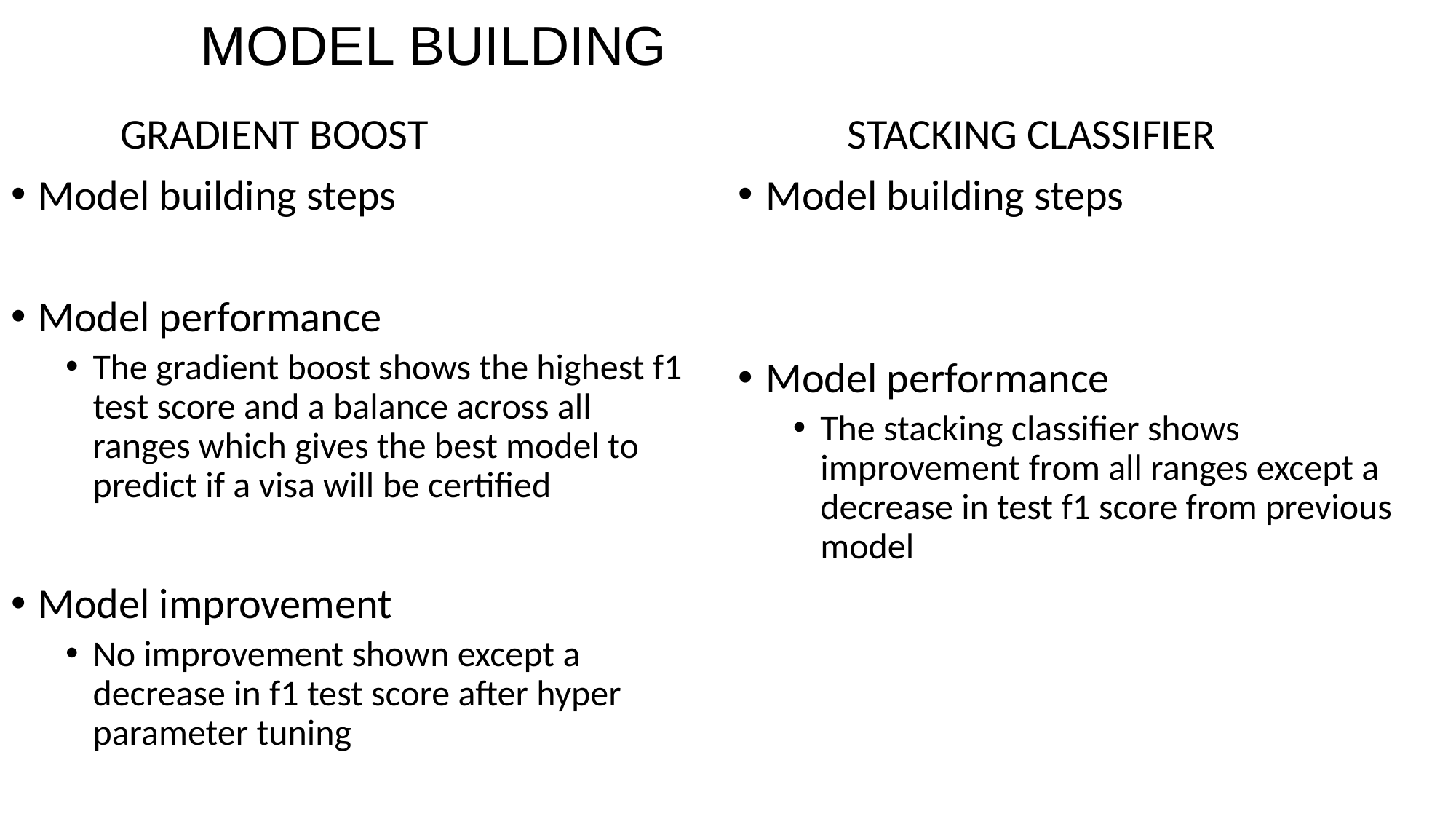

# MODEL BUILDING
	GRADIENT BOOST
Model building steps

Model performance
The gradient boost shows the highest f1 test score and a balance across all ranges which gives the best model to predict if a visa will be certified

Model improvement
No improvement shown except a decrease in f1 test score after hyper parameter tuning

	STACKING CLASSIFIER
Model building steps

Model performance
The stacking classifier shows improvement from all ranges except a decrease in test f1 score from previous model